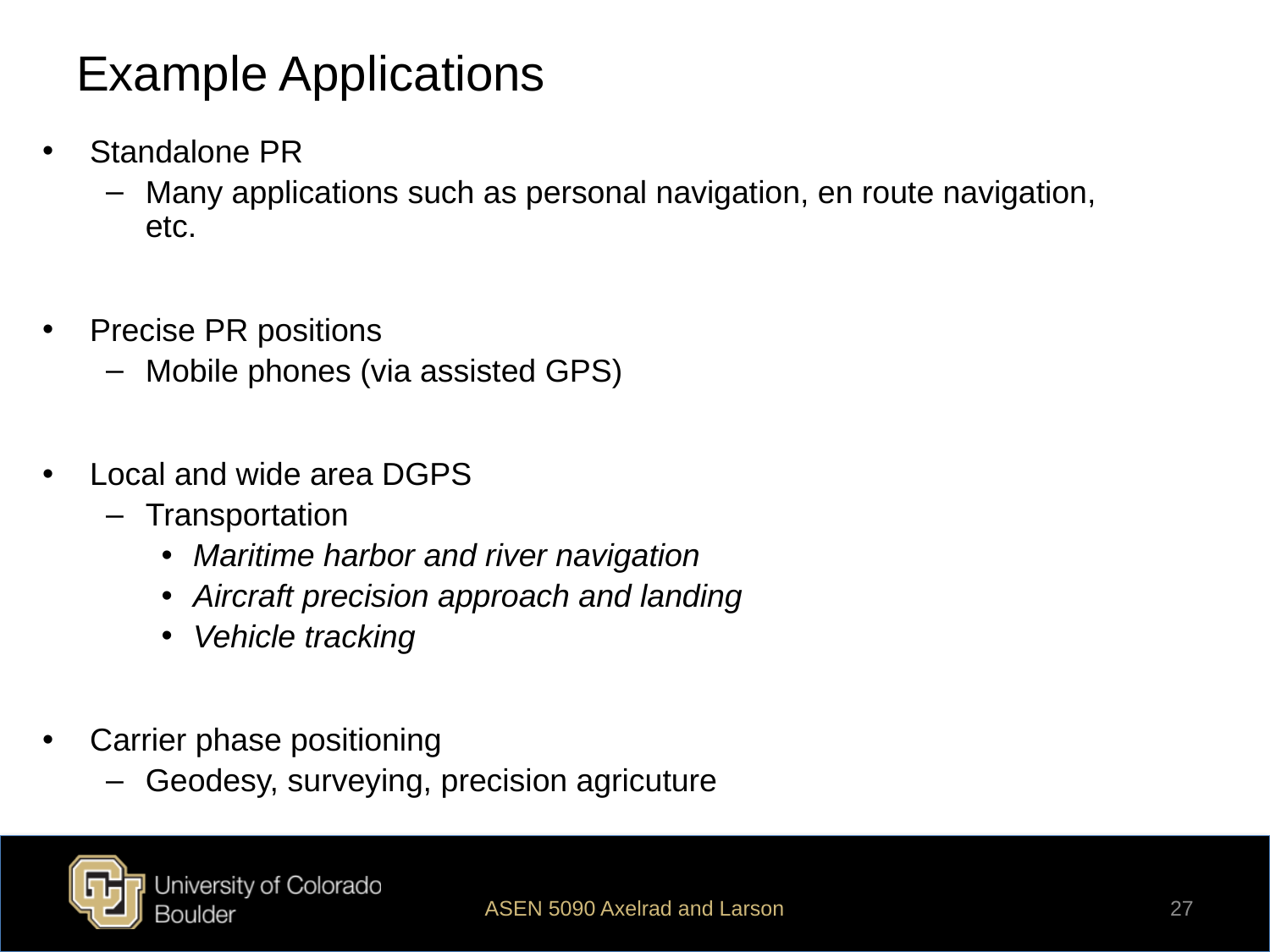

# Example Applications
Standalone PR
Many applications such as personal navigation, en route navigation, etc.

Precise PR positions
Mobile phones (via assisted GPS)

Local and wide area DGPS
Transportation
Maritime harbor and river navigation
Aircraft precision approach and landing
Vehicle tracking

Carrier phase positioning
Geodesy, surveying, precision agricuture
ASEN 5090 Axelrad and Larson
27